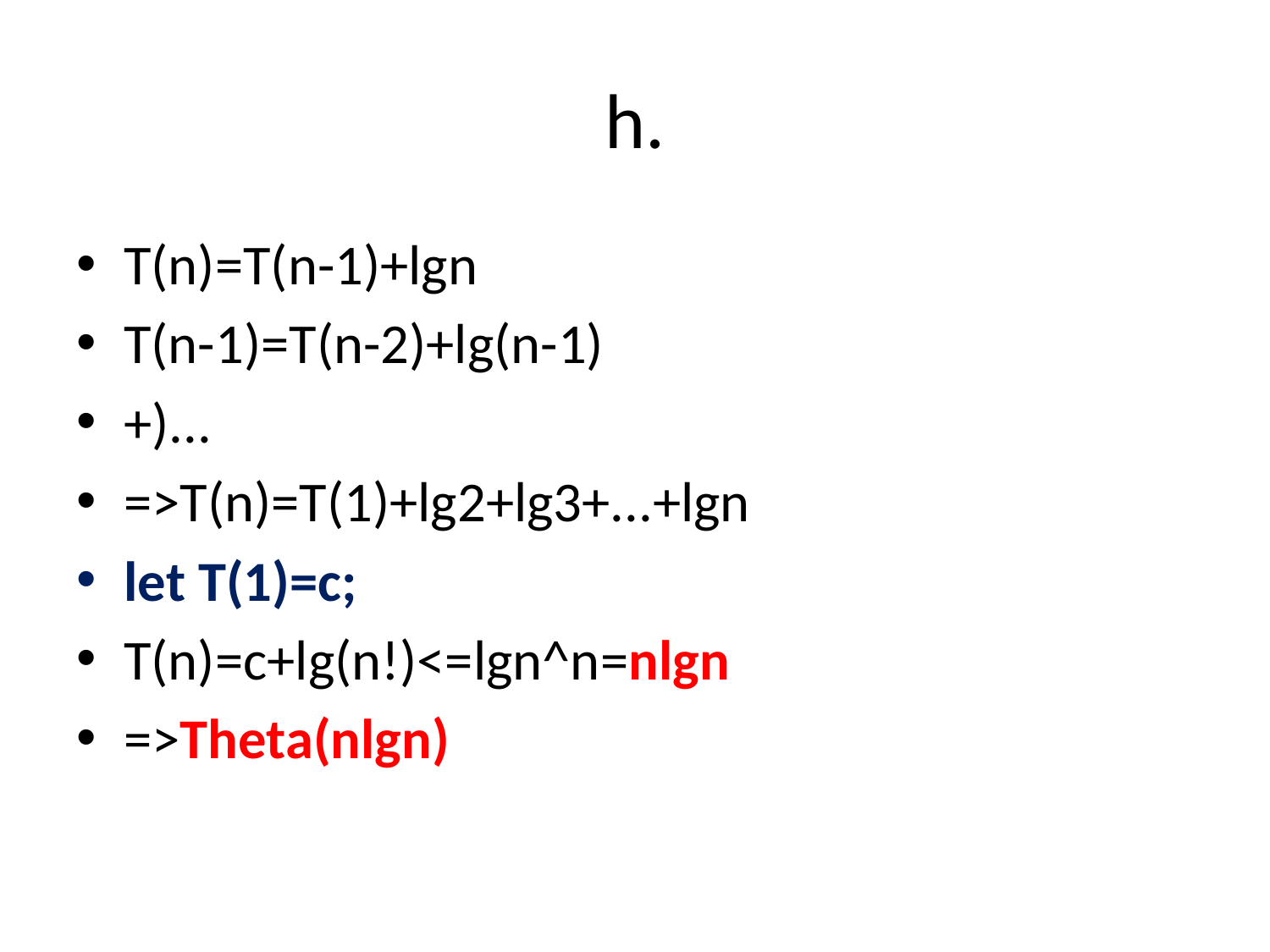

# h.
T(n)=T(n-1)+lgn
T(n-1)=T(n-2)+lg(n-1)
+)...
=>T(n)=T(1)+lg2+lg3+...+lgn
let T(1)=c;
T(n)=c+lg(n!)<=lgn^n=nlgn
=>Theta(nlgn)